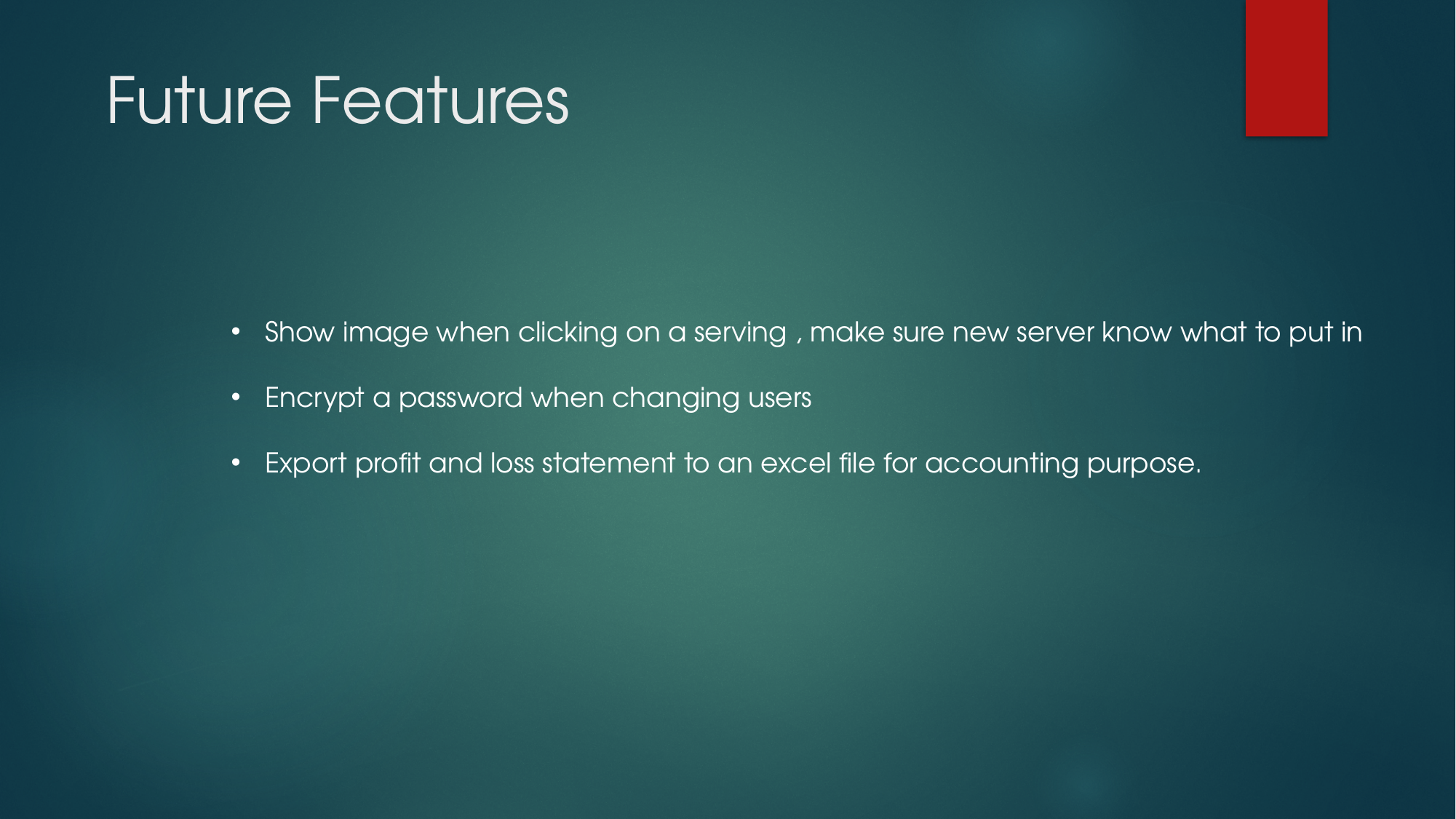

# Future Features
Show image when clicking on a serving , make sure new server know what to put in

Encrypt a password when changing users

Export profit and loss statement to an excel file for accounting purpose.